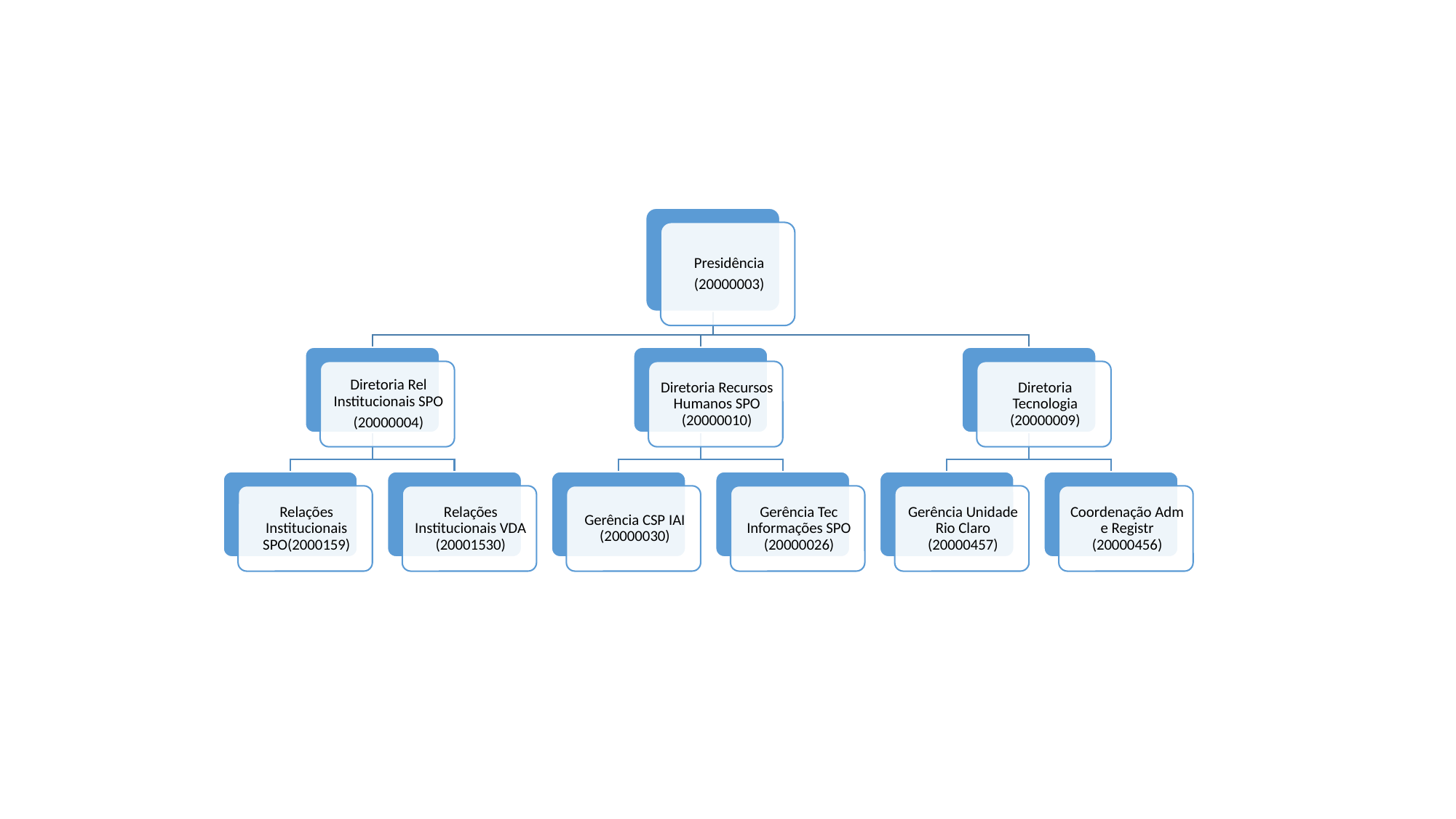

Presidência
(20000003)
Diretoria Rel Institucionais SPO
(20000004)
Relações Institucionais SPO(2000159)
Relações Institucionais VDA (20001530)
Diretoria Recursos Humanos SPO (20000010)
Gerência CSP IAI (20000030)
Gerência Tec Informações SPO (20000026)
Diretoria Tecnologia (20000009)
Gerência Unidade Rio Claro (20000457)
Coordenação Adm e Registr (20000456)